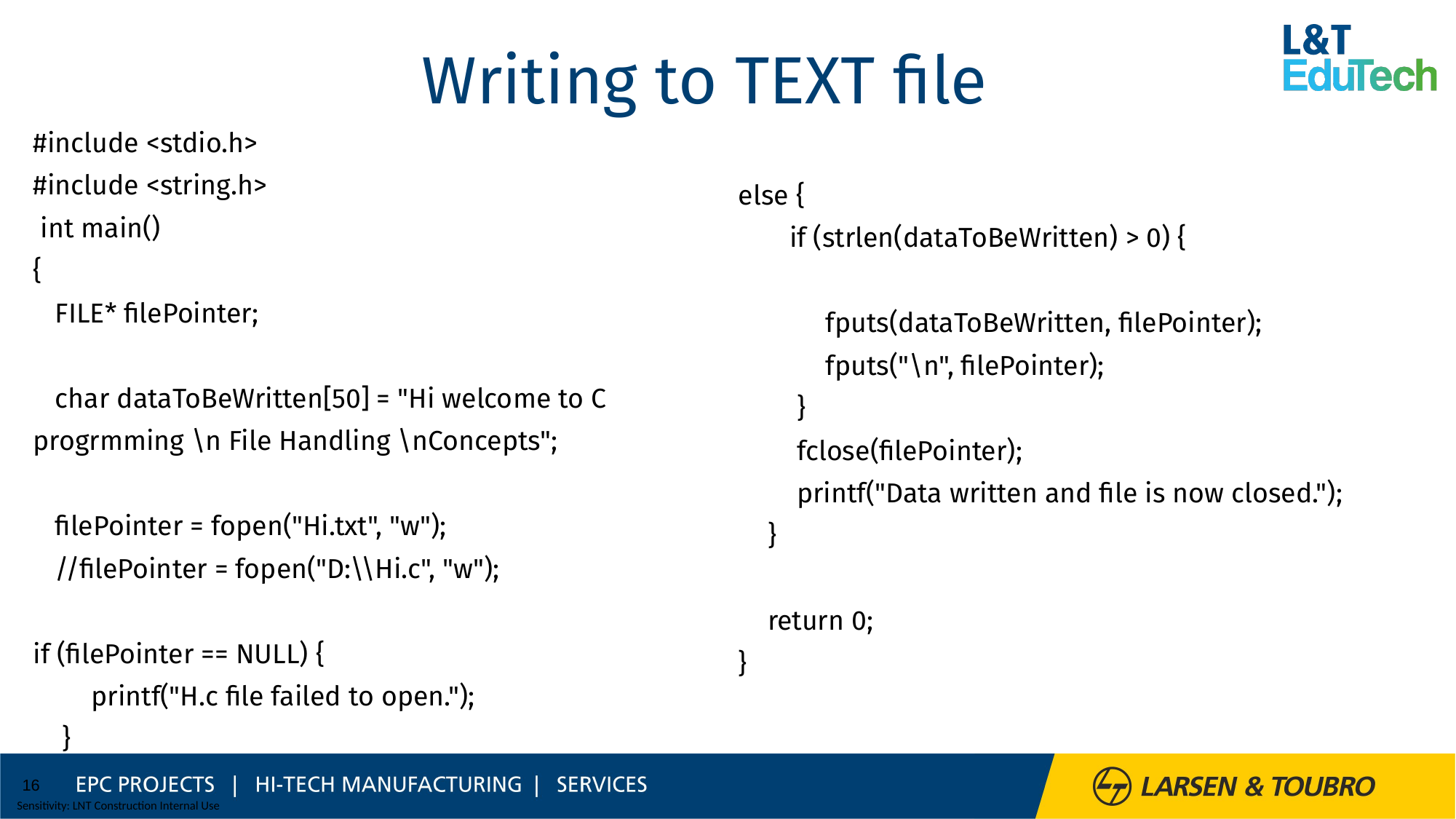

# Writing to TEXT file
#include <stdio.h>
#include <string.h>
 int main()
{
   FILE* filePointer;

   char dataToBeWritten[50] = "Hi welcome to C progrmming \n File Handling \nConcepts";

   filePointer = fopen("Hi.txt", "w");
   //filePointer = fopen("D:\\Hi.c", "w");

if (filePointer == NULL) {
        printf("H.c file failed to open.");
    }

else {
       if (strlen(dataToBeWritten) > 0) {

            fputs(dataToBeWritten, filePointer);
            fputs("\n", filePointer);
        }
        fclose(filePointer);
        printf("Data written and file is now closed.");
    }

    return 0;
}